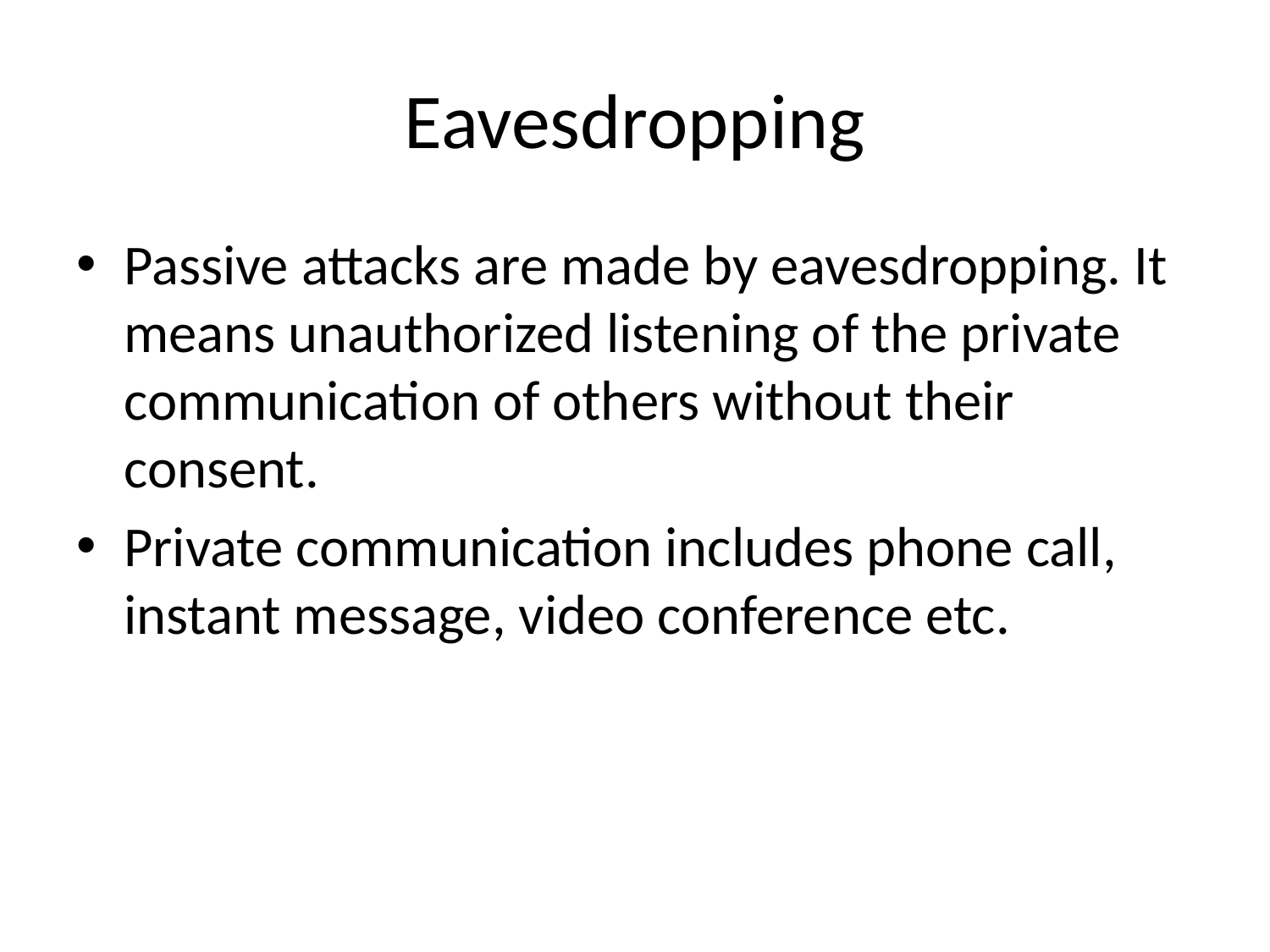

# Eavesdropping
Passive attacks are made by eavesdropping. It means unauthorized listening of the private communication of others without their consent.
Private communication includes phone call, instant message, video conference etc.